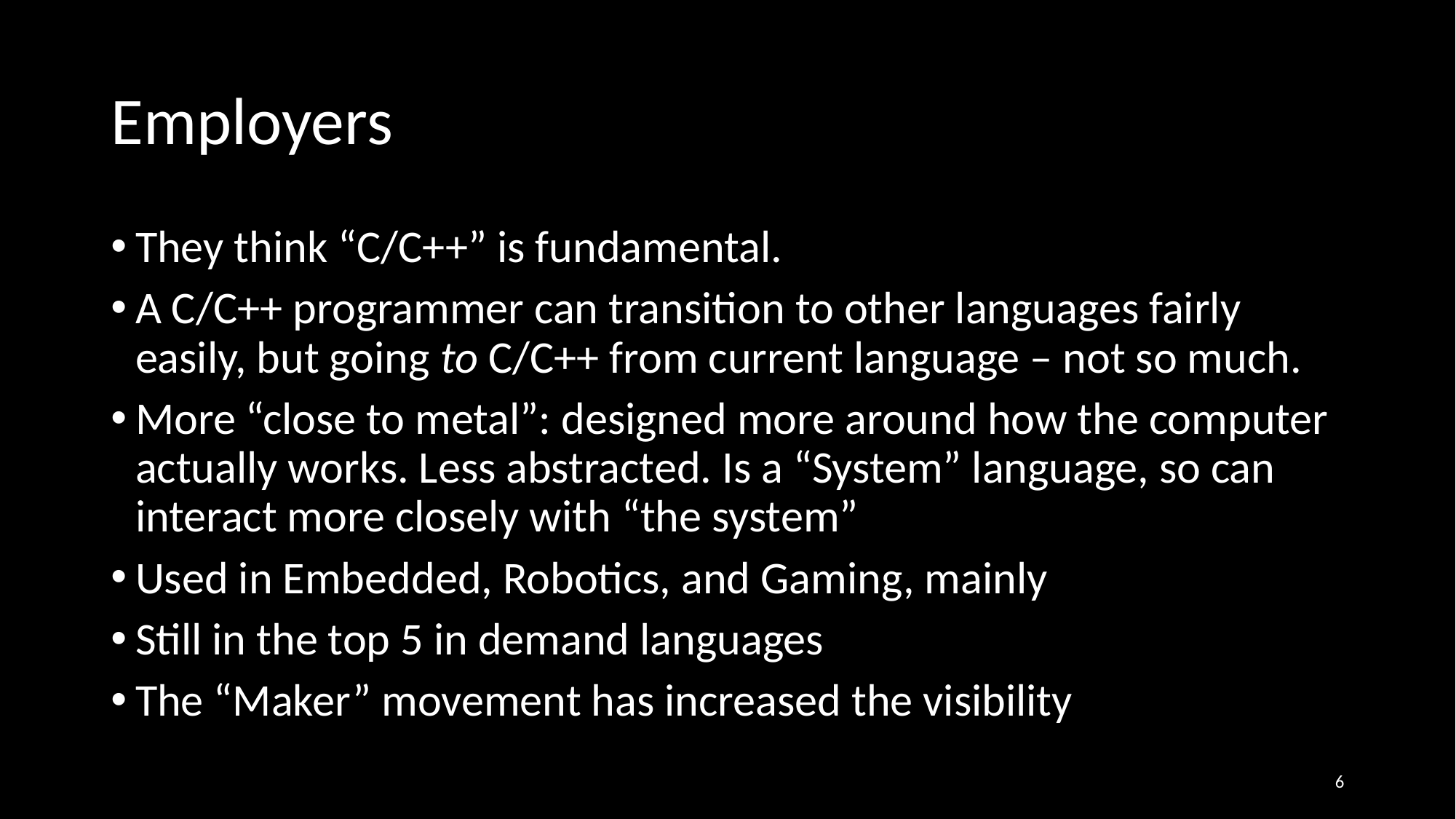

# Employers
They think “C/C++” is fundamental.
A C/C++ programmer can transition to other languages fairly easily, but going to C/C++ from current language – not so much.
More “close to metal”: designed more around how the computer actually works. Less abstracted. Is a “System” language, so can interact more closely with “the system”
Used in Embedded, Robotics, and Gaming, mainly
Still in the top 5 in demand languages
The “Maker” movement has increased the visibility

6